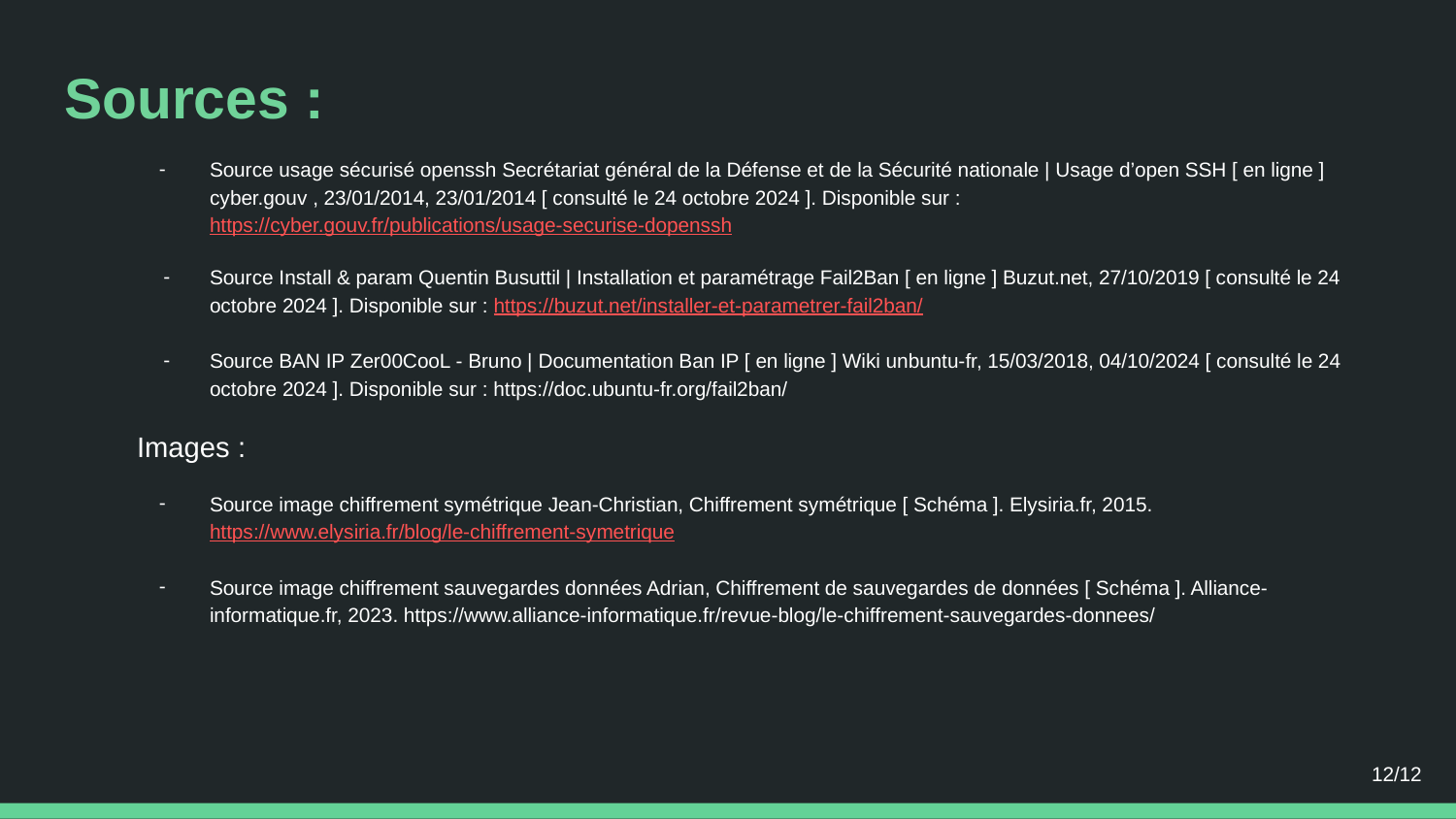

# Sources :
Source usage sécurisé openssh Secrétariat général de la Défense et de la Sécurité nationale | Usage d’open SSH [ en ligne ] cyber.gouv , 23/01/2014, 23/01/2014 [ consulté le 24 octobre 2024 ]. Disponible sur : https://cyber.gouv.fr/publications/usage-securise-dopenssh
Source Install & param Quentin Busuttil | Installation et paramétrage Fail2Ban [ en ligne ] Buzut.net, 27/10/2019 [ consulté le 24 octobre 2024 ]. Disponible sur : https://buzut.net/installer-et-parametrer-fail2ban/
Source BAN IP Zer00CooL - Bruno | Documentation Ban IP [ en ligne ] Wiki unbuntu-fr, 15/03/2018, 04/10/2024 [ consulté le 24 octobre 2024 ]. Disponible sur : https://doc.ubuntu-fr.org/fail2ban/
Images :
Source image chiffrement symétrique Jean-Christian, Chiffrement symétrique [ Schéma ]. Elysiria.fr, 2015. https://www.elysiria.fr/blog/le-chiffrement-symetrique
Source image chiffrement sauvegardes données Adrian, Chiffrement de sauvegardes de données [ Schéma ]. Alliance-informatique.fr, 2023. https://www.alliance-informatique.fr/revue-blog/le-chiffrement-sauvegardes-donnees/

12/12